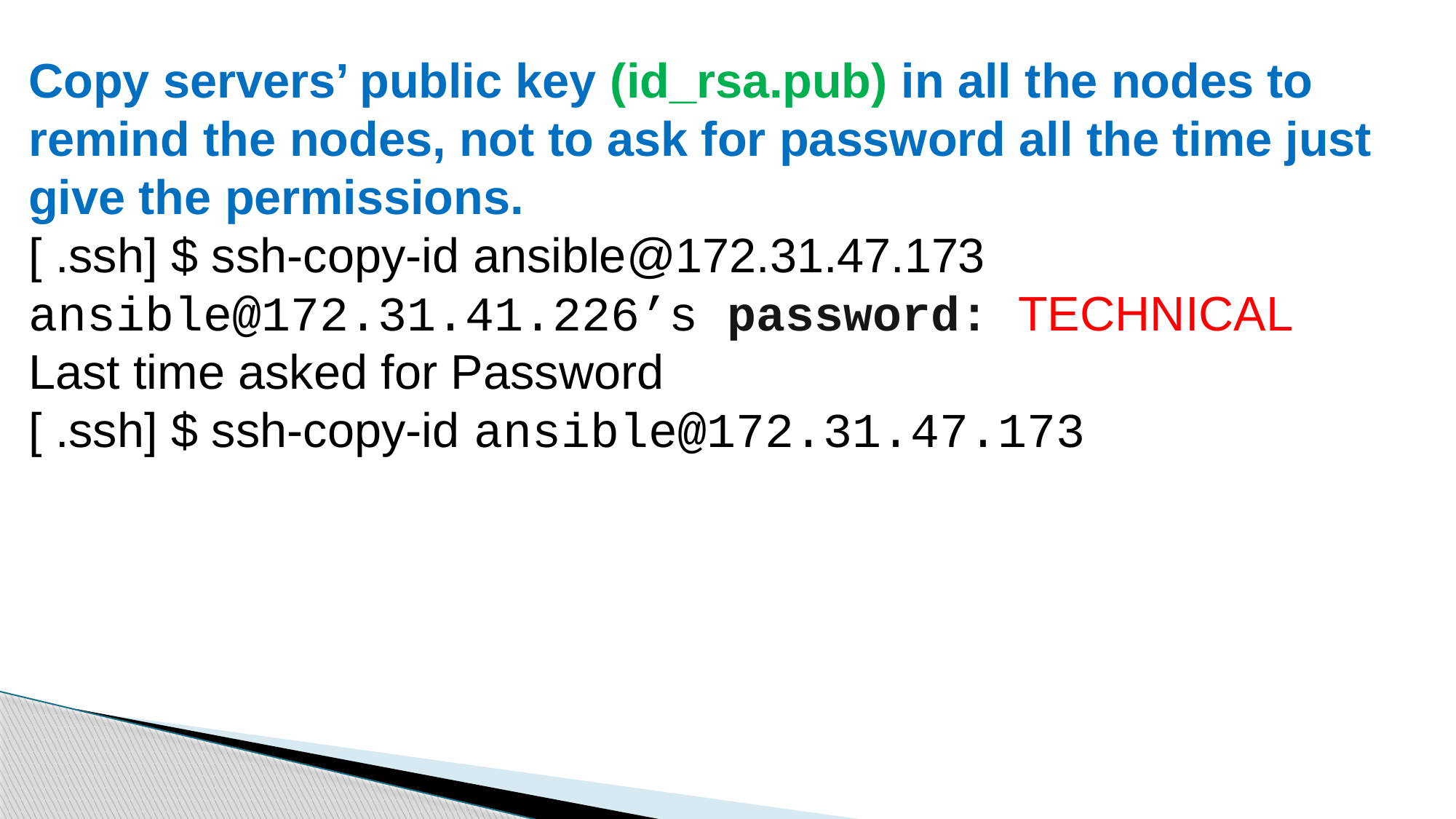

Copy servers’ public key (id_rsa.pub) in all the nodes to remind the nodes, not to ask for password all the time just give the permissions.
[ .ssh] $ ssh-copy-id ansible@172.31.47.173
ansible@172.31.41.226’s password: TECHNICAL Last time asked for Password
[ .ssh] $ ssh-copy-id ansible@172.31.47.173